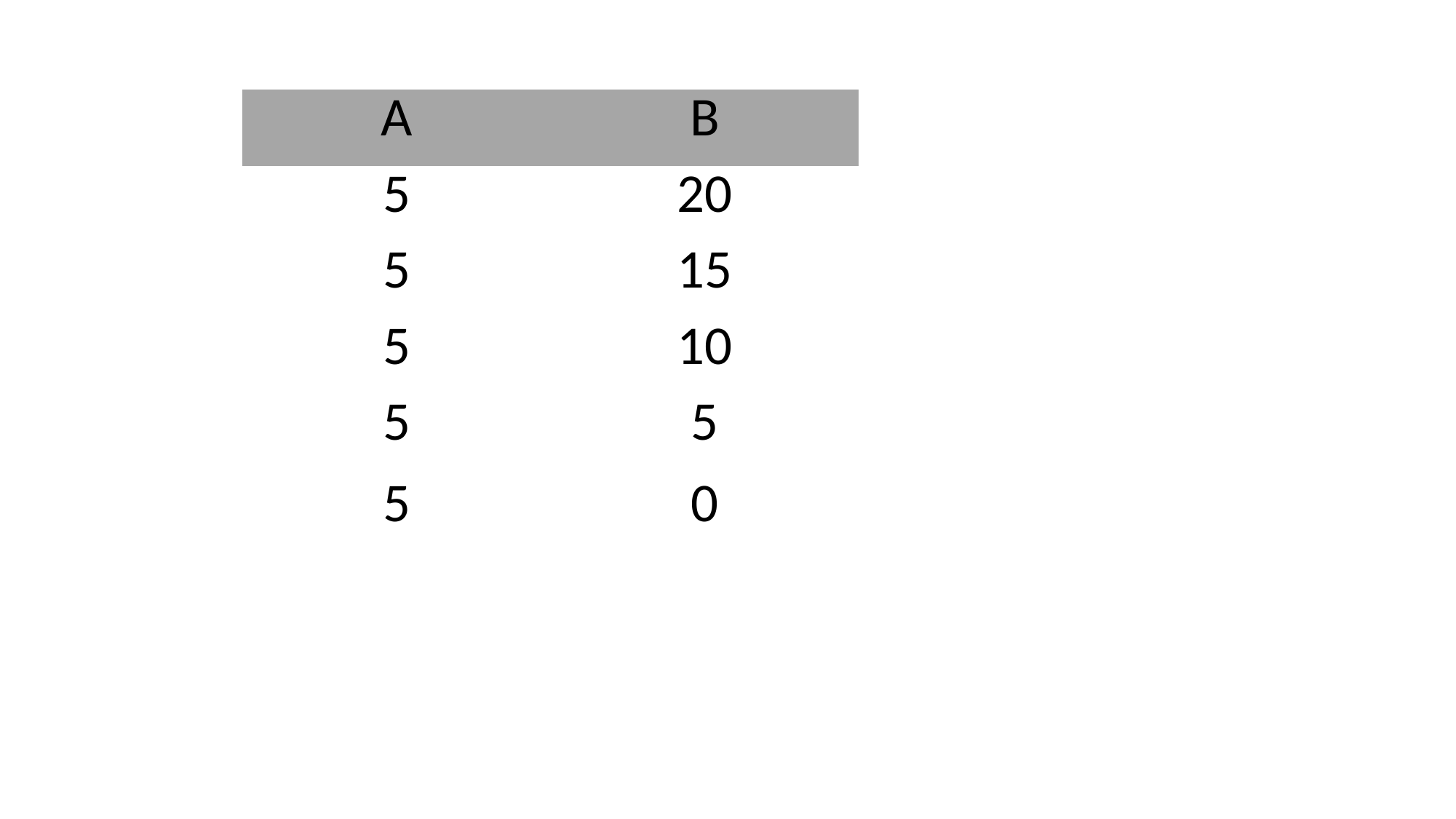

| A | B |
| --- | --- |
| 5 | 20 |
| 5 | 15 |
| 5 | 10 |
| 5 | 5 |
| 5 | 0 |